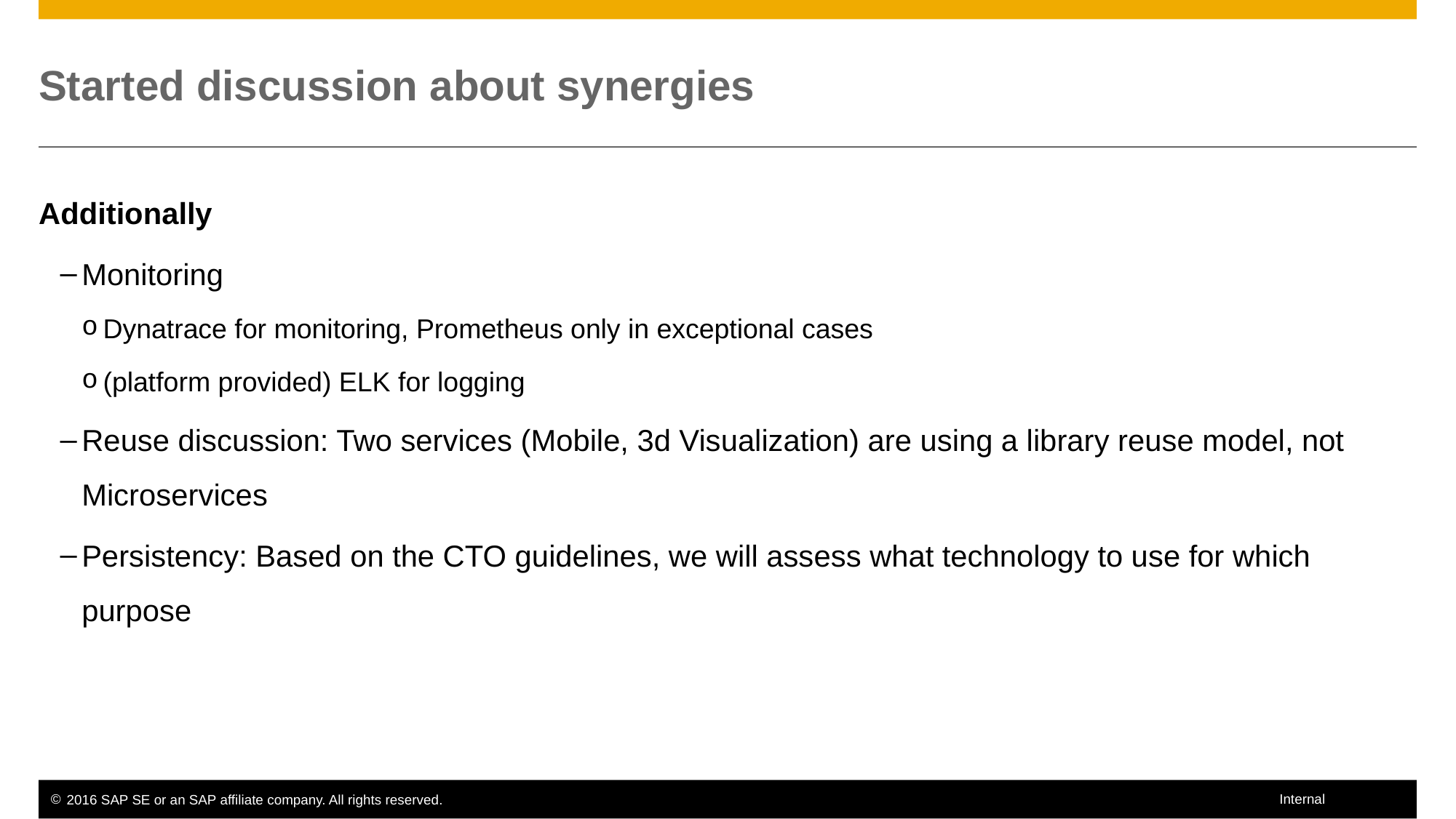

# Started discussion about synergies
Additionally
Monitoring
Dynatrace for monitoring, Prometheus only in exceptional cases
(platform provided) ELK for logging
Reuse discussion: Two services (Mobile, 3d Visualization) are using a library reuse model, not Microservices
Persistency: Based on the CTO guidelines, we will assess what technology to use for which purpose